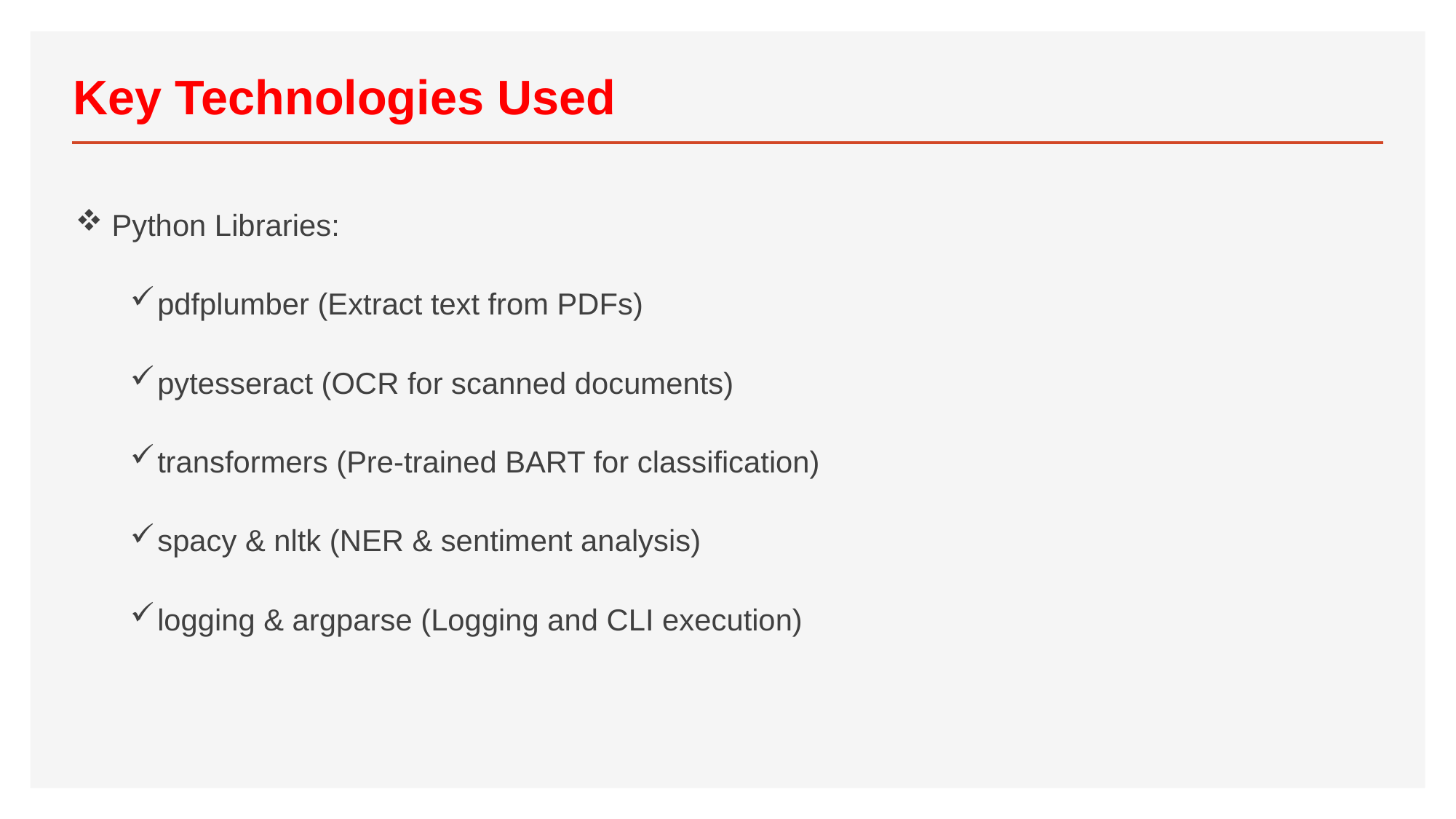

# Key Technologies Used
 Python Libraries:
pdfplumber (Extract text from PDFs)
pytesseract (OCR for scanned documents)
transformers (Pre-trained BART for classification)
spacy & nltk (NER & sentiment analysis)
logging & argparse (Logging and CLI execution)